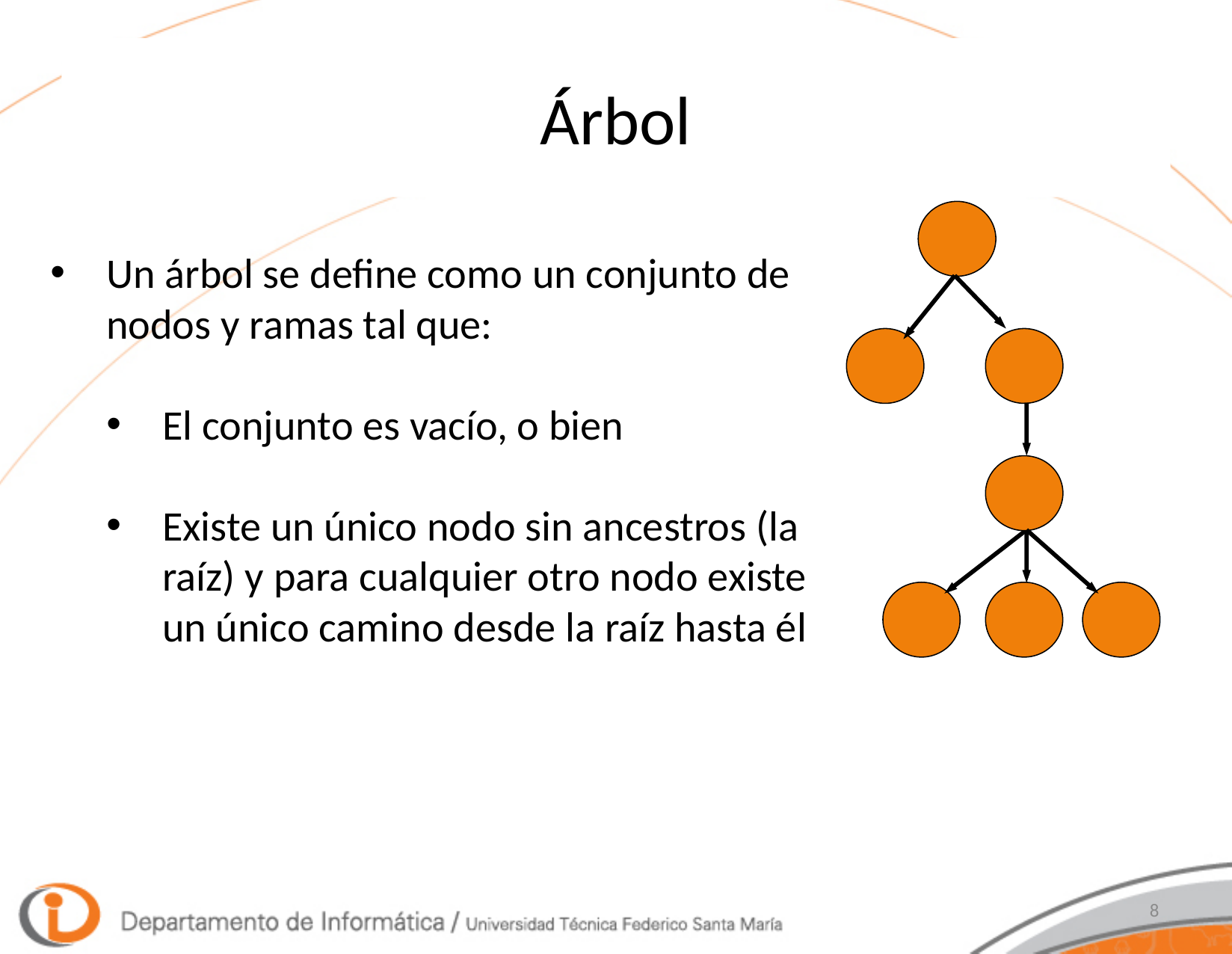

# Árbol

Un árbol se define como un conjunto de nodos y ramas tal que:

El conjunto es vacío, o bien

Existe un único nodo sin ancestros (la raíz) y para cualquier otro nodo existe un único camino desde la raíz hasta él

8